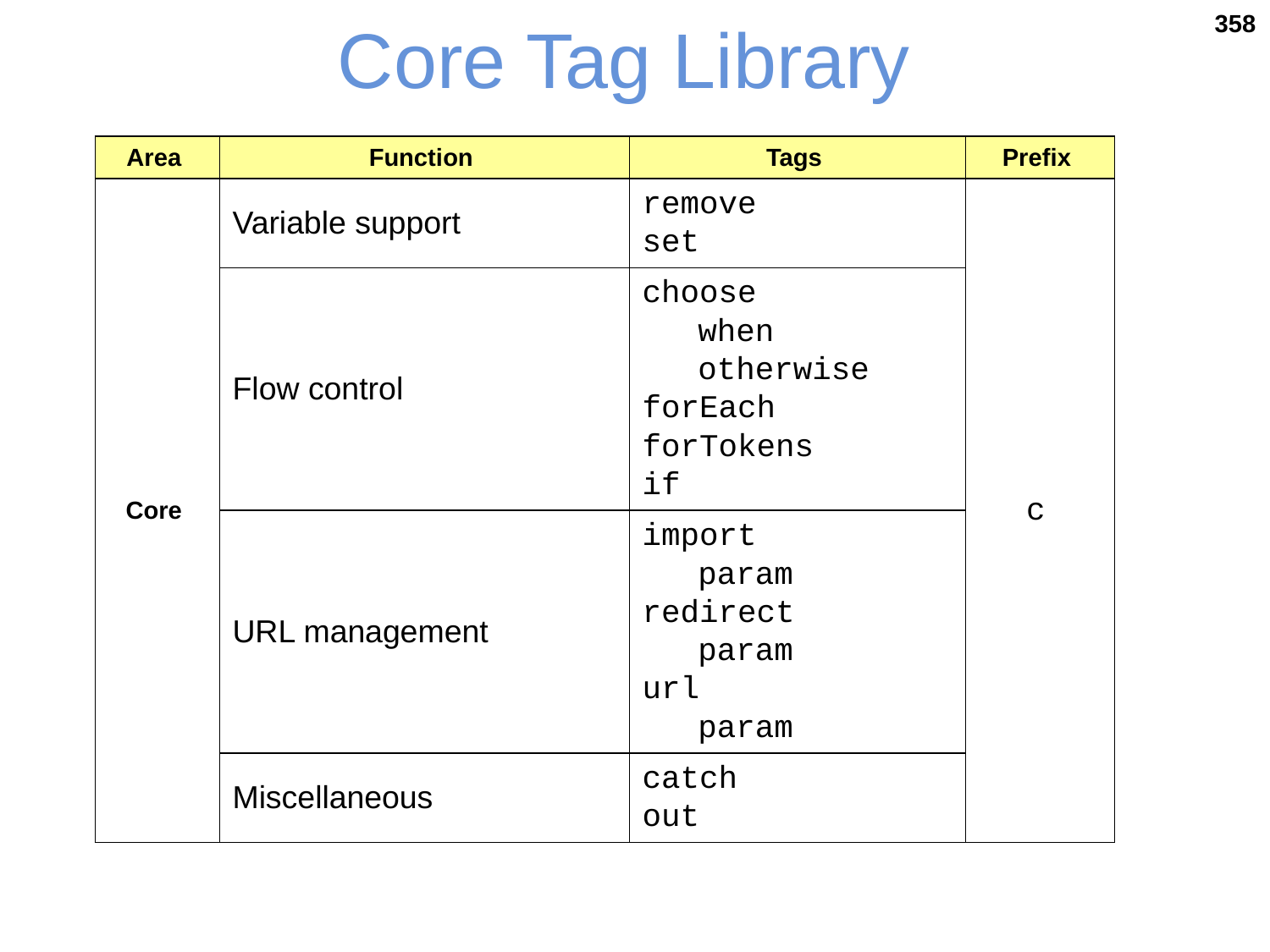

# Core Tag Library
358
| Area | Function | Tags | Prefix |
| --- | --- | --- | --- |
| Core | Variable support | remove set | c |
|  | Flow control | choose    when    otherwise forEach forTokens if |  |
|  | URL management | import    param redirect    param url    param |  |
|  | Miscellaneous | catch out |  |